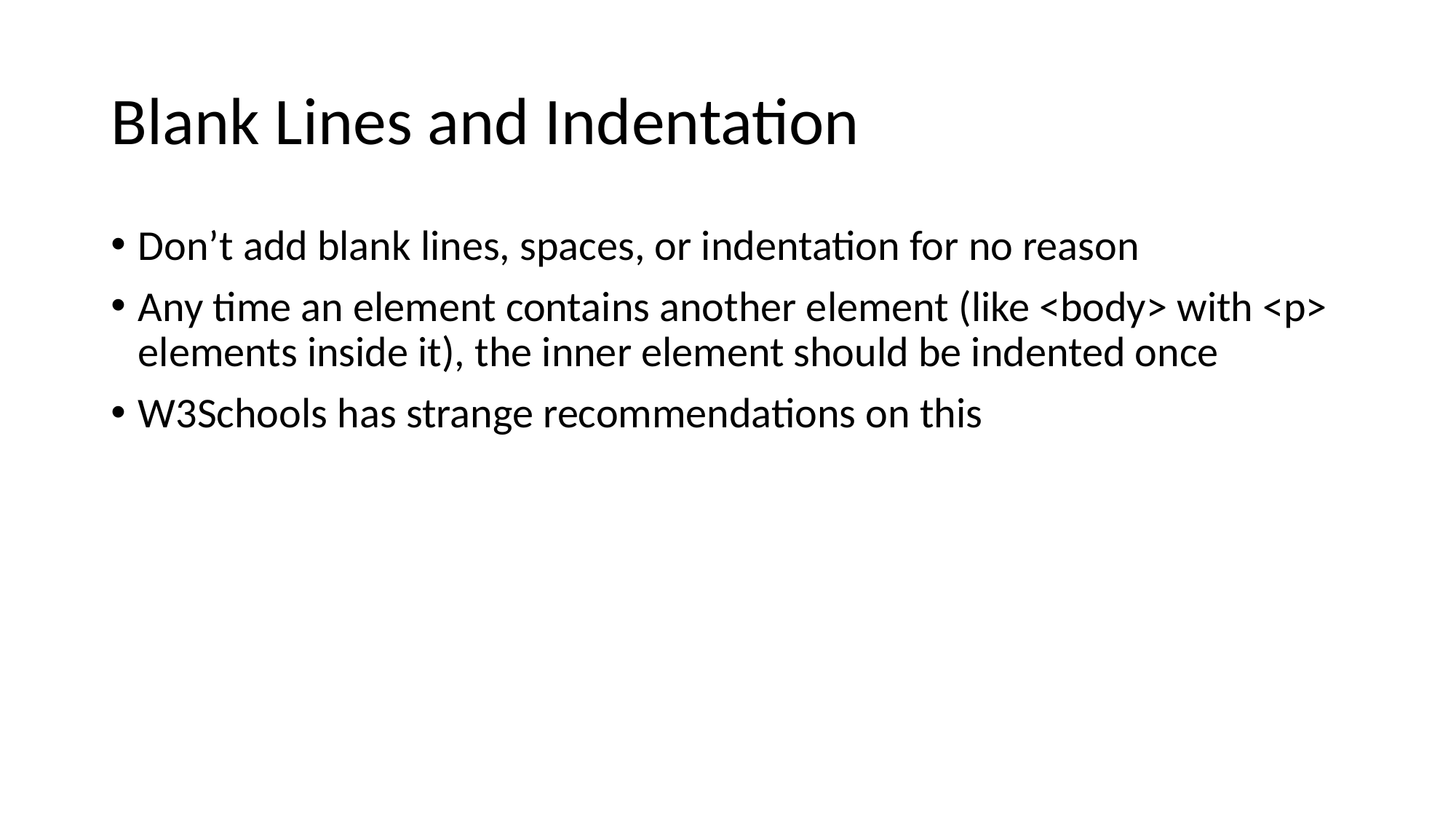

# Blank Lines and Indentation
Don’t add blank lines, spaces, or indentation for no reason
Any time an element contains another element (like <body> with <p> elements inside it), the inner element should be indented once
W3Schools has strange recommendations on this